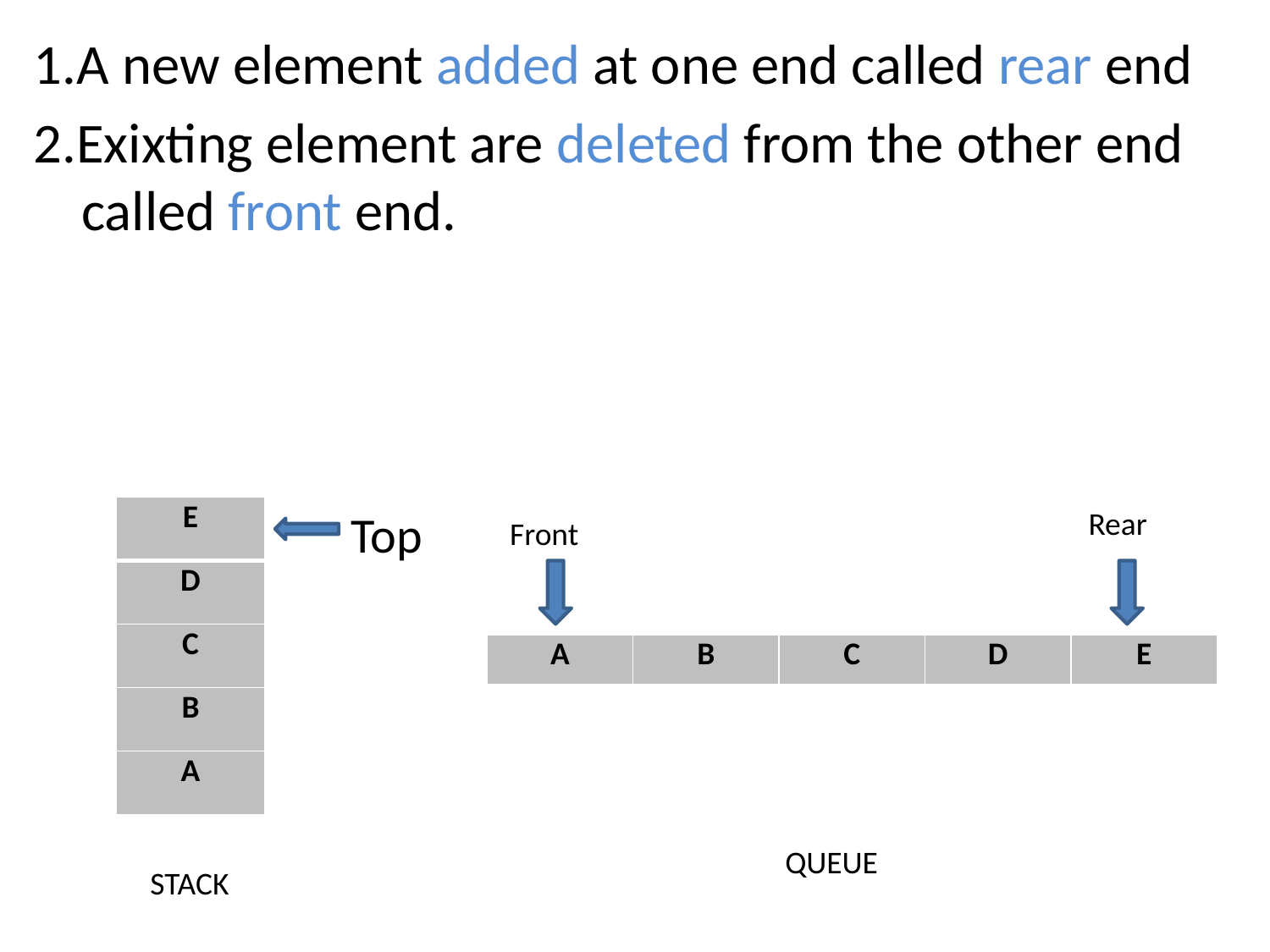

1.A new element added at one end called rear end
2.Exixting element are deleted from the other end called front end.

| E |
| --- |
| D |
| C |
| B |
| A |
Top
 Rear
Front

| A | B | C | D | E |
| --- | --- | --- | --- | --- |
QUEUE
STACK